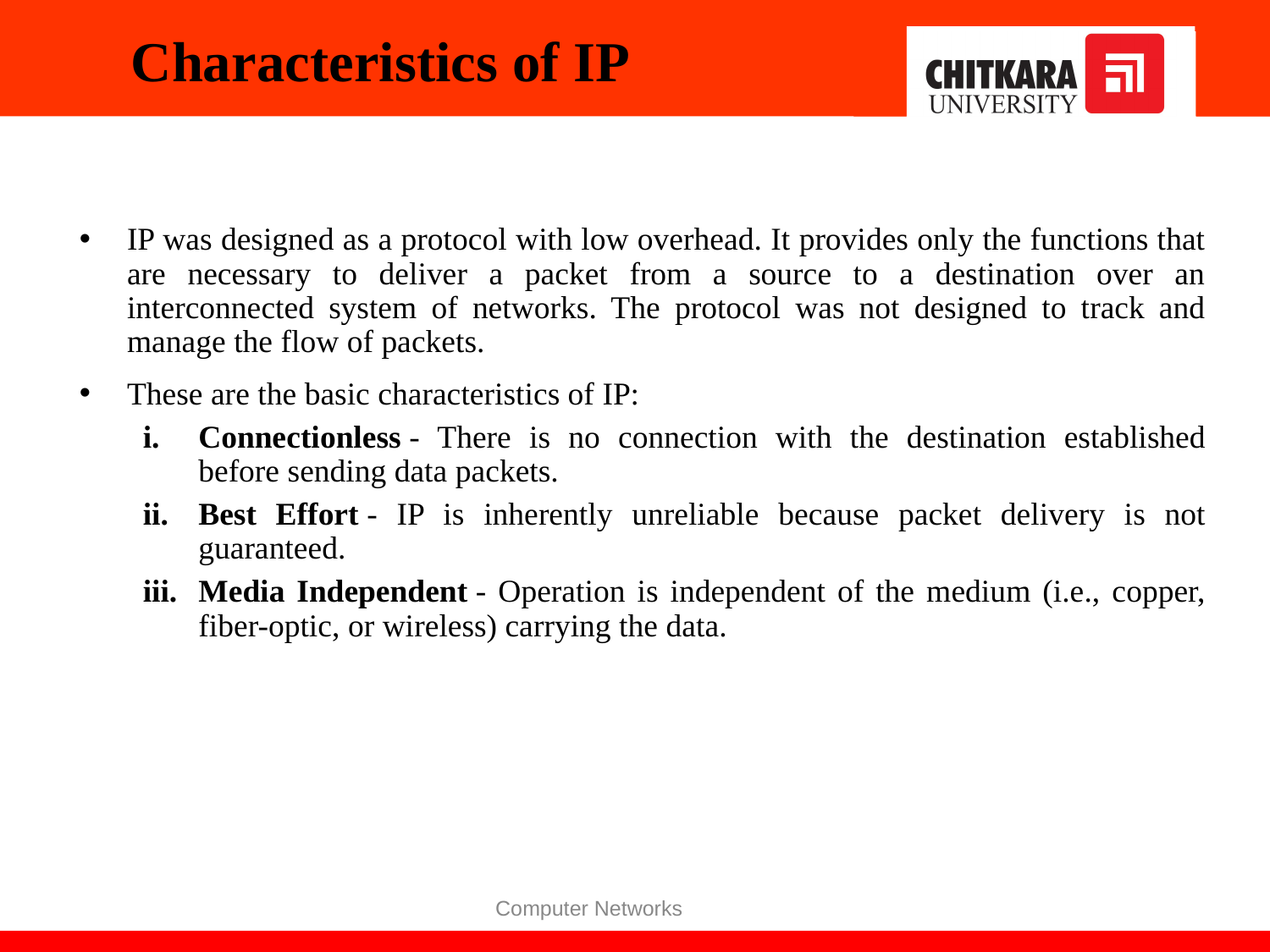

# Characteristics of IP
IP was designed as a protocol with low overhead. It provides only the functions that are necessary to deliver a packet from a source to a destination over an interconnected system of networks. The protocol was not designed to track and manage the flow of packets.
These are the basic characteristics of IP:
Connectionless - There is no connection with the destination established before sending data packets.
Best Effort - IP is inherently unreliable because packet delivery is not guaranteed.
Media Independent - Operation is independent of the medium (i.e., copper, fiber-optic, or wireless) carrying the data.

Computer Networks